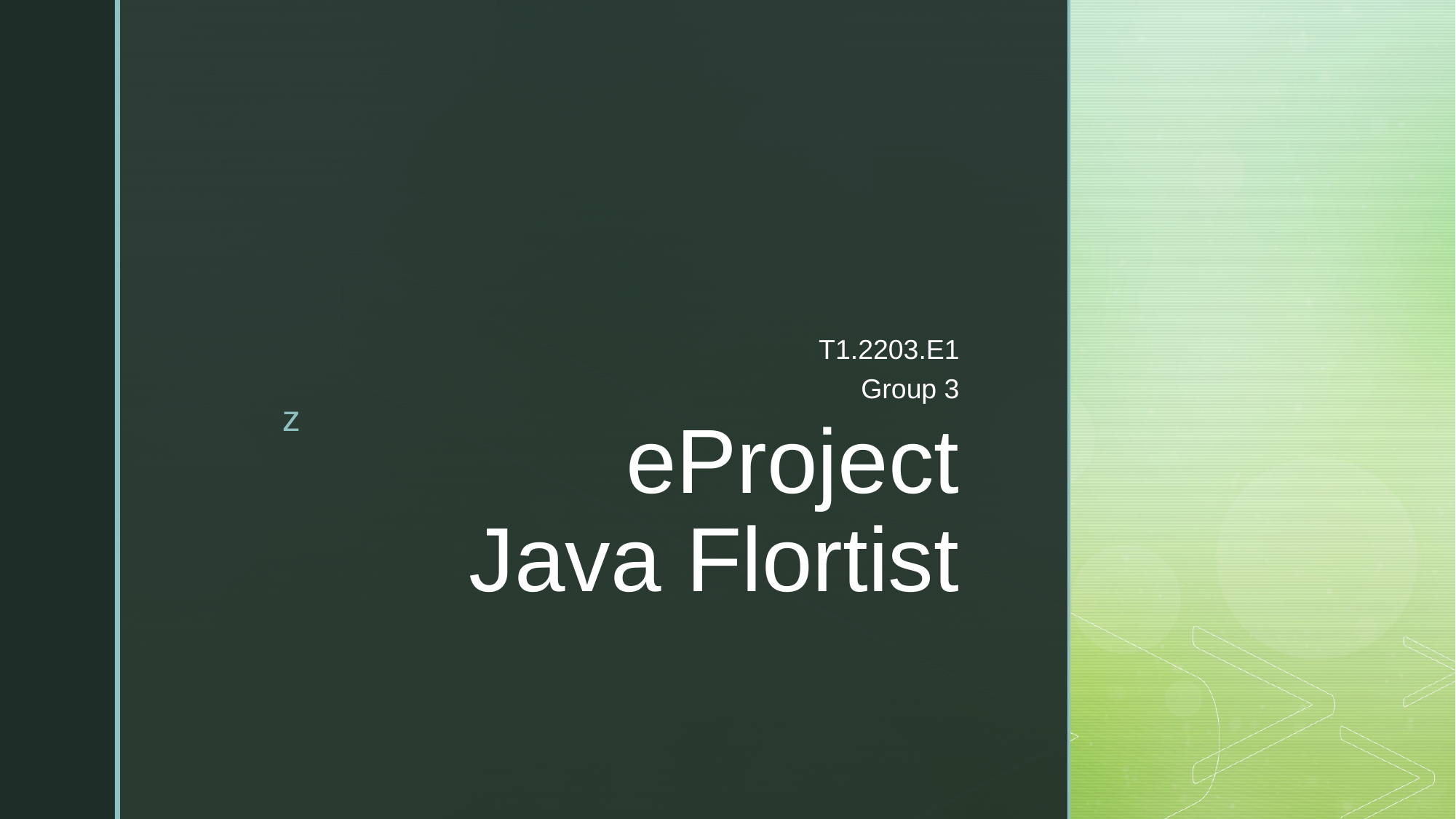

T1.2203.E1
Group 3
# eProject Java Flortist